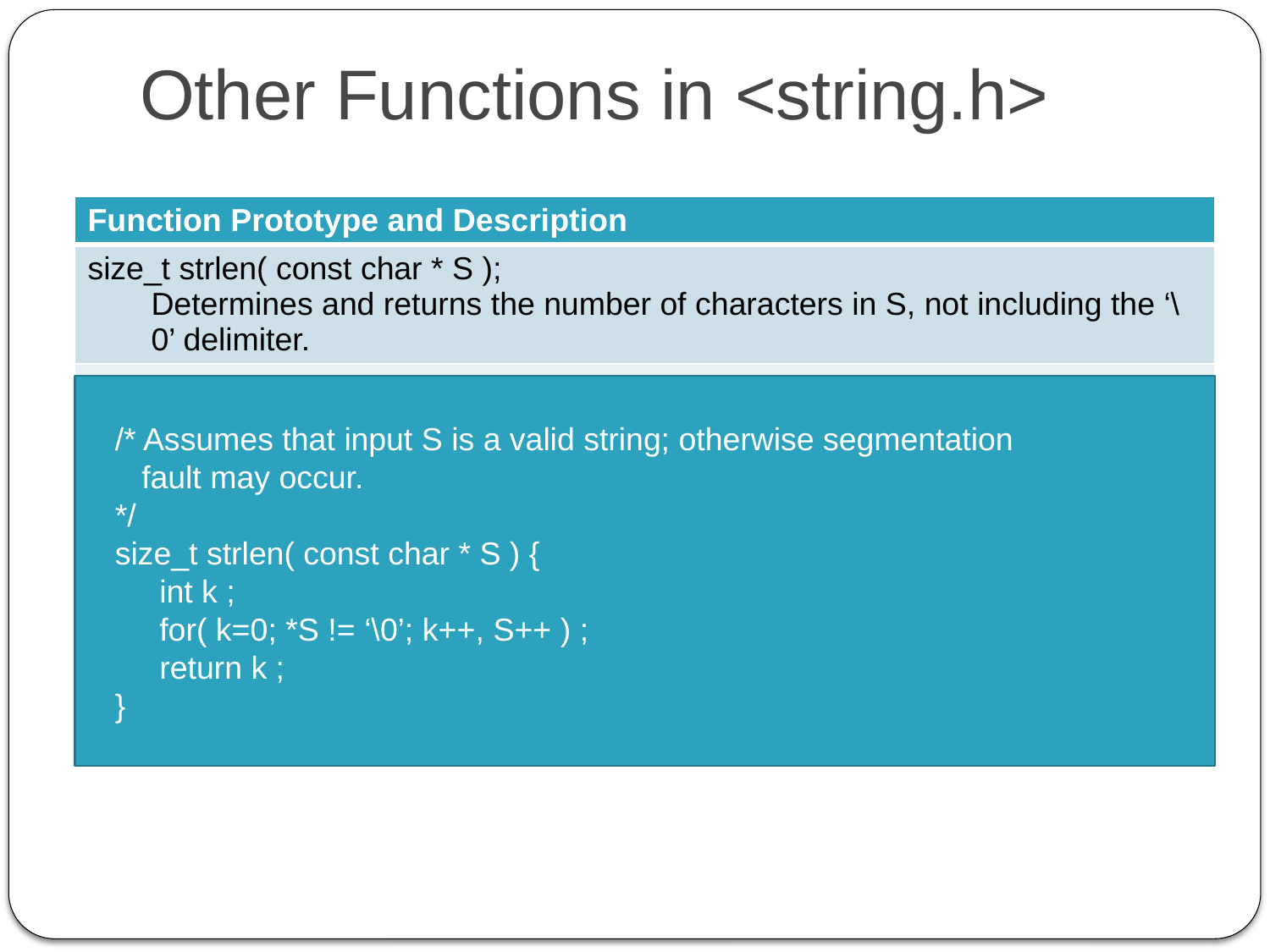

# Other Functions in <string.h>
| Function Prototype and Description |
| --- |
| size\_t strlen( const char \* S ); Determines and returns the number of characters in S, not including the ‘\0’ delimiter. |
| char \* strerror( int errornum ); Outputs to stdout an error message (defined by others as standard messages) referenced by an error number code. For instance, the statement printf( “%s\n”, strerror( 2 ) ) ; might generate the output string: No such file or directory |
/* Assumes that input S is a valid string; otherwise segmentation
   fault may occur.
*/
size_t strlen( const char * S ) {
     int k ;
     for( k=0; *S != ‘\0’; k++, S++ ) ;
     return k ;
}